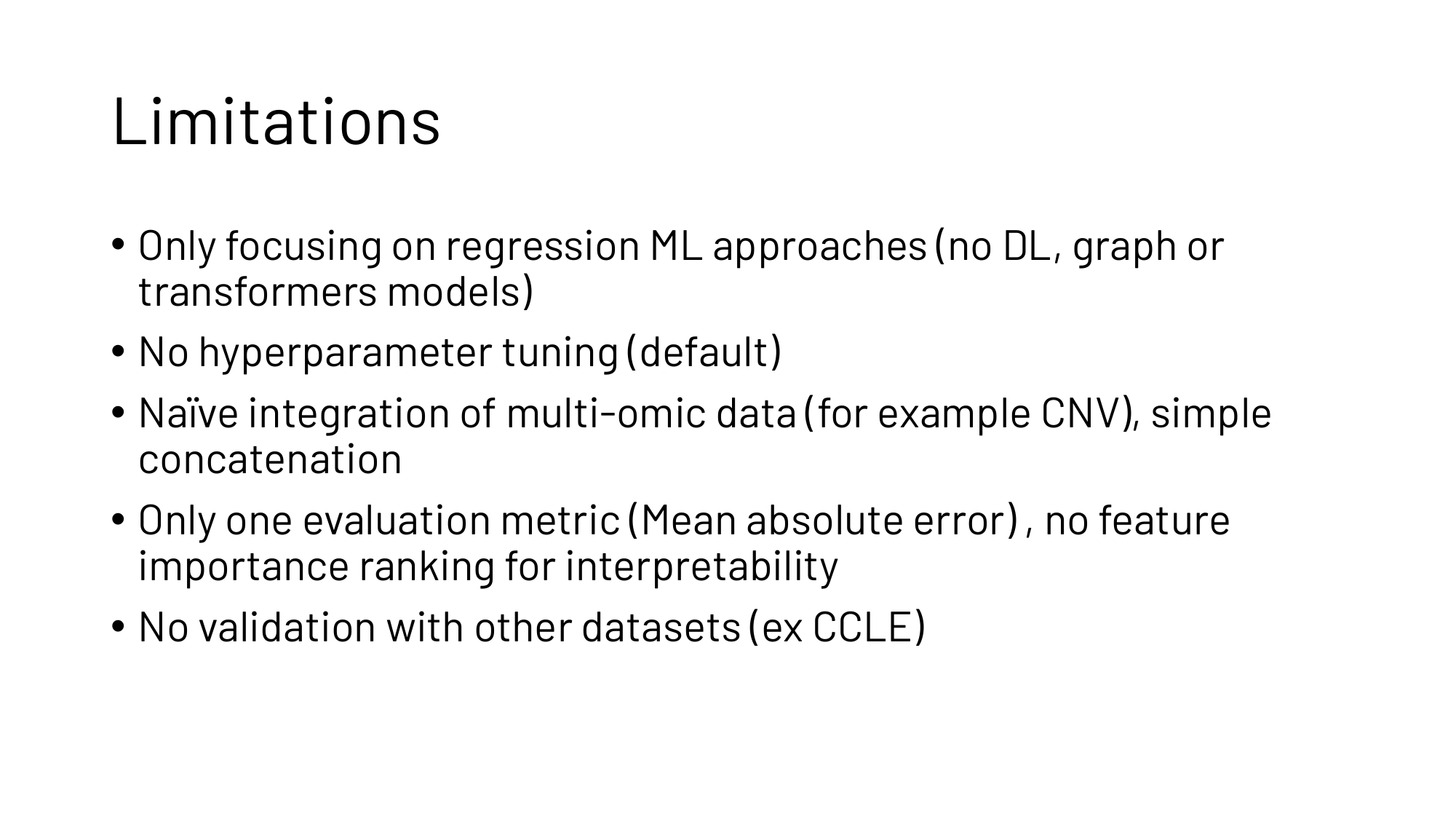

# Limitations
Only focusing on regression ML approaches (no DL, graph or transformers models)
No hyperparameter tuning (default)
Naïve integration of multi-omic data (for example CNV), simple concatenation
Only one evaluation metric (Mean absolute error) , no feature importance ranking for interpretability
No validation with other datasets (ex CCLE)